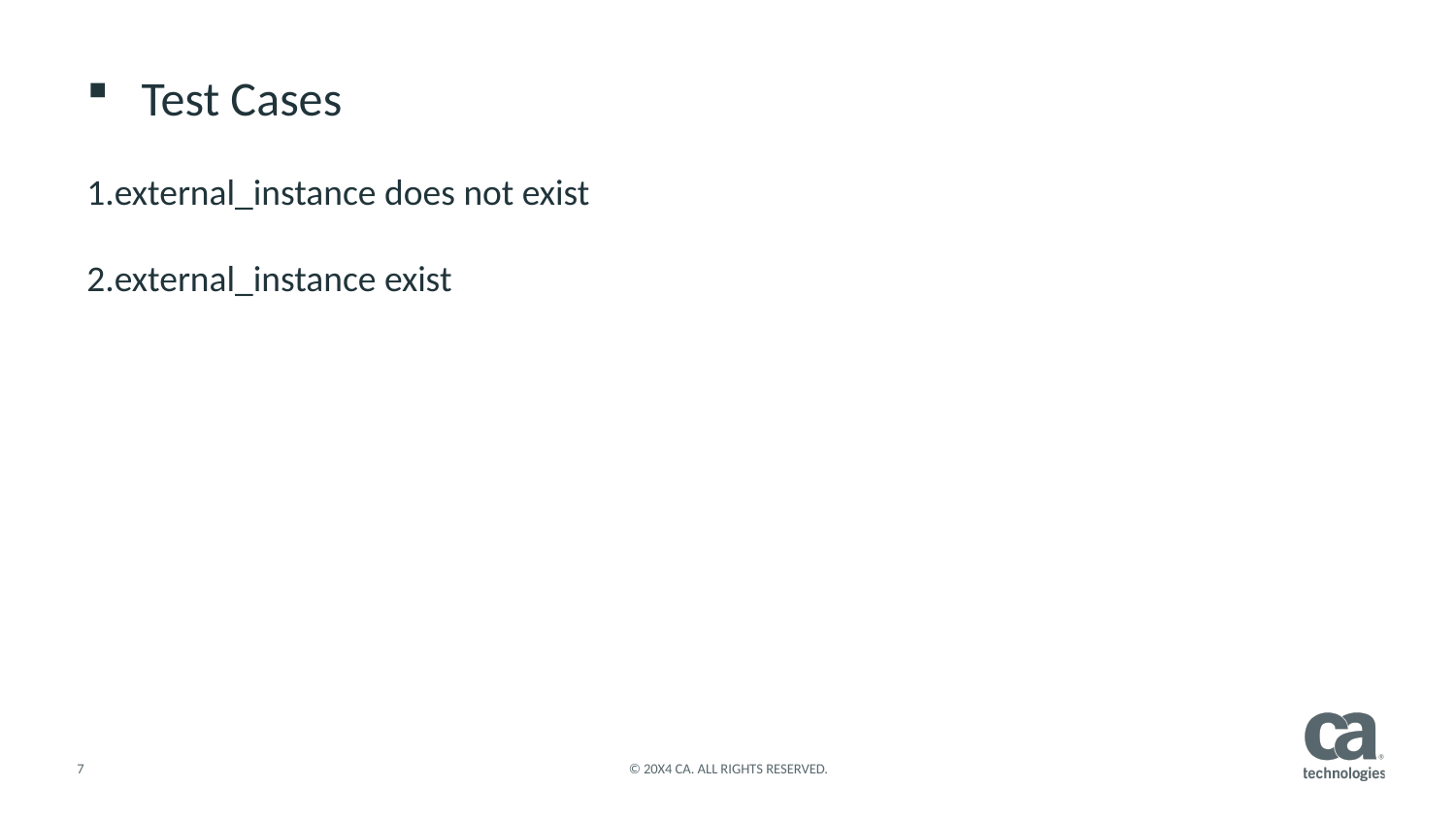

Test Cases
1.external_instance does not exist
2.external_instance exist